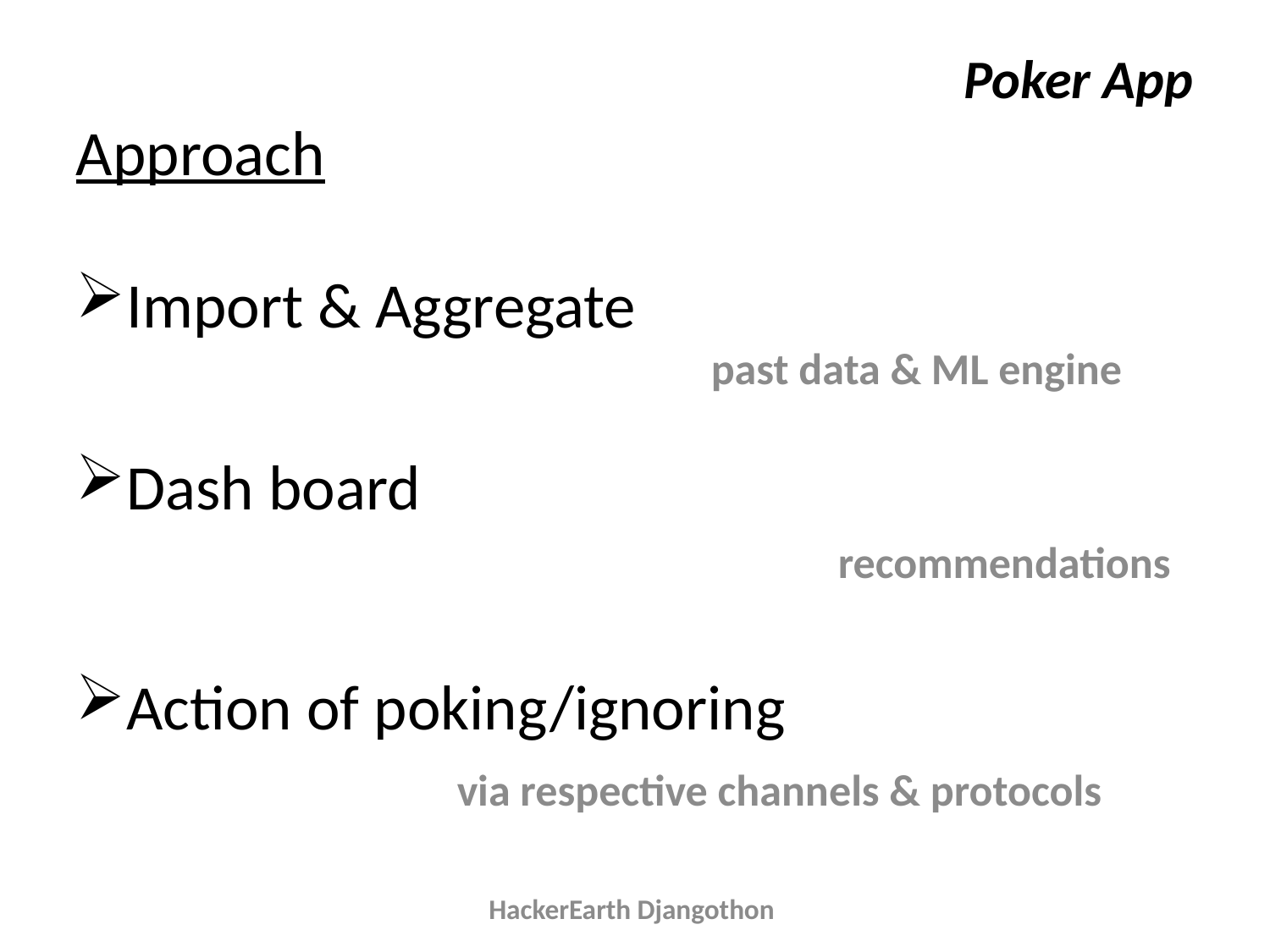

# Poker App
Approach

Import & Aggregate
					past data & ML engine

Dash board
						recommendations

Action of poking/ignoring
    			via respective channels & protocols
HackerEarth Djangothon